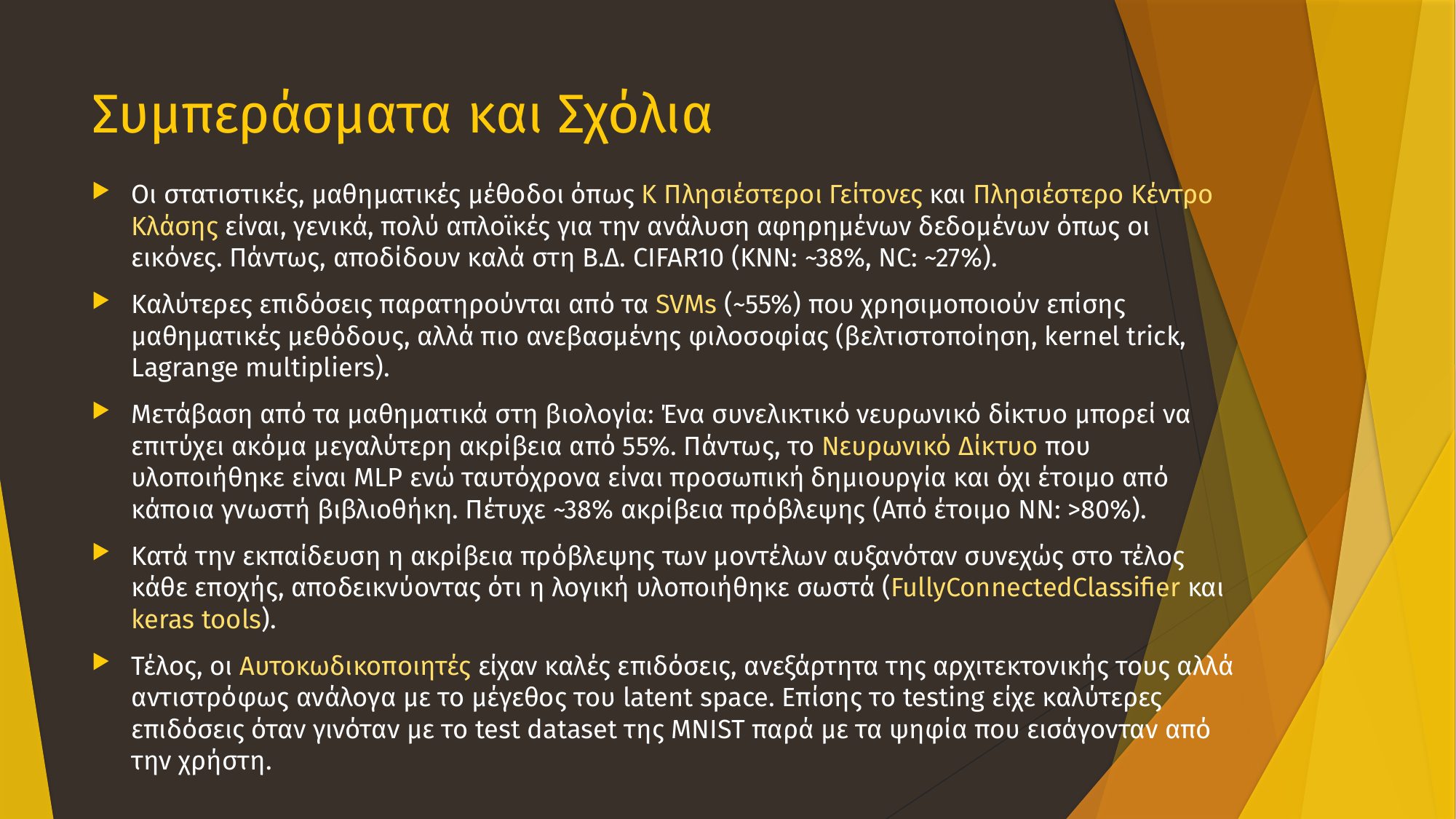

# Συμπεράσματα και Σχόλια
Οι στατιστικές, μαθηματικές μέθοδοι όπως K Πλησιέστεροι Γείτονες και Πλησιέστερο Κέντρο Κλάσης είναι, γενικά, πολύ απλοϊκές για την ανάλυση αφηρημένων δεδομένων όπως οι εικόνες. Πάντως, αποδίδουν καλά στη Β.Δ. CIFAR10 (KNN: ~38%, NC: ~27%).
Καλύτερες επιδόσεις παρατηρούνται από τα SVMs (~55%) που χρησιμοποιούν επίσης μαθηματικές μεθόδους, αλλά πιο ανεβασμένης φιλοσοφίας (βελτιστοποίηση, kernel trick, Lagrange multipliers).
Μετάβαση από τα μαθηματικά στη βιολογία: Ένα συνελικτικό νευρωνικό δίκτυο μπορεί να επιτύχει ακόμα μεγαλύτερη ακρίβεια από 55%. Πάντως, το Νευρωνικό Δίκτυο που υλοποιήθηκε είναι MLP ενώ ταυτόχρονα είναι προσωπική δημιουργία και όχι έτοιμο από κάποια γνωστή βιβλιοθήκη. Πέτυχε ~38% ακρίβεια πρόβλεψης (Από έτοιμο NN: >80%).
Κατά την εκπαίδευση η ακρίβεια πρόβλεψης των μοντέλων αυξανόταν συνεχώς στο τέλος κάθε εποχής, αποδεικνύοντας ότι η λογική υλοποιήθηκε σωστά (FullyConnectedClassifier και keras tools).
Τέλος, οι Αυτοκωδικοποιητές είχαν καλές επιδόσεις, ανεξάρτητα της αρχιτεκτονικής τους αλλά αντιστρόφως ανάλογα με το μέγεθος του latent space. Επίσης το testing είχε καλύτερες επιδόσεις όταν γινόταν με το test dataset της MNIST παρά με τα ψηφία που εισάγονταν από την χρήστη.